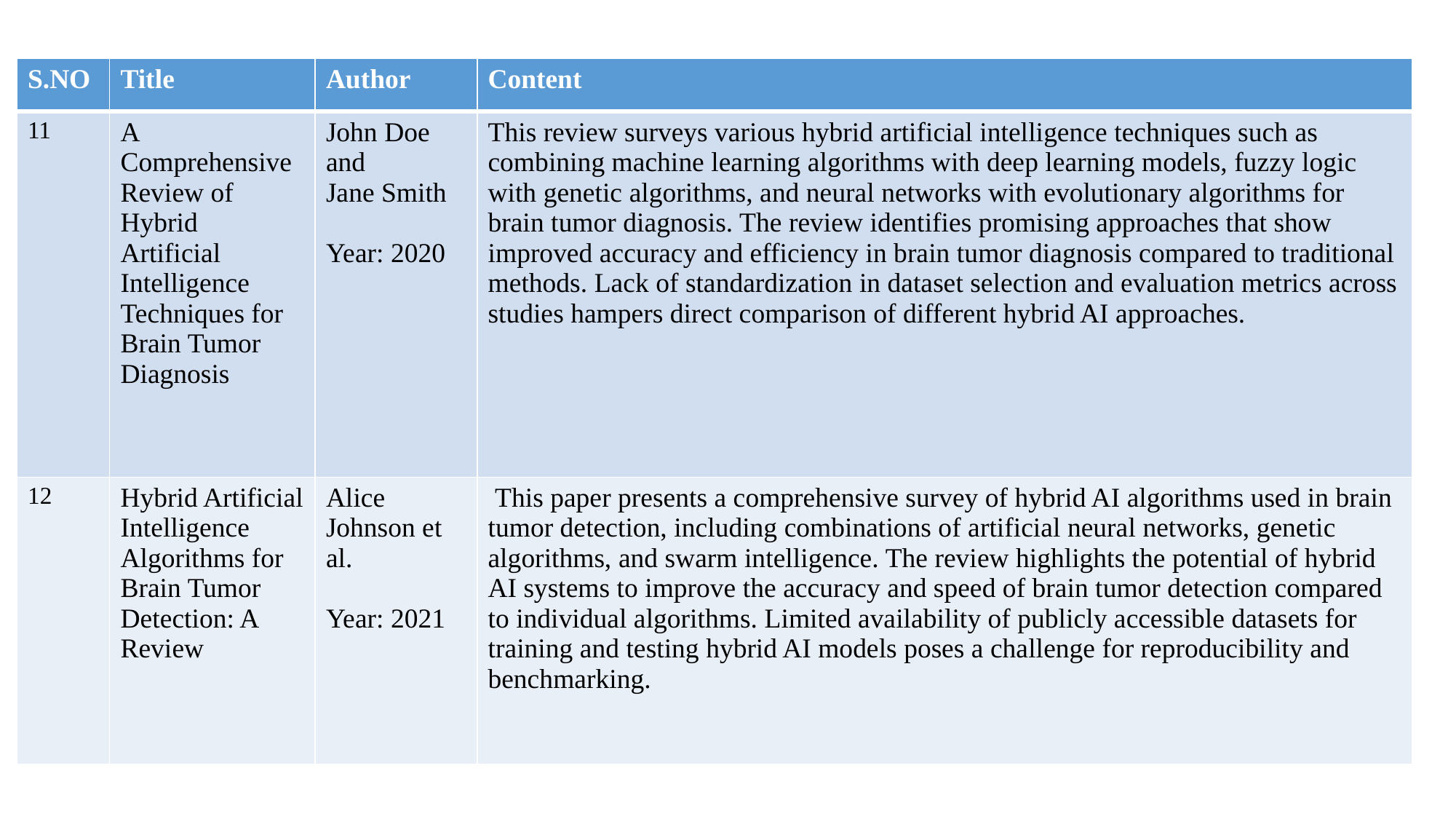

| S.NO | Title | Author | Content |
| --- | --- | --- | --- |
| 11 | A Comprehensive Review of Hybrid Artificial Intelligence Techniques for Brain Tumor Diagnosis | John Doe and Jane Smith Year: 2020 | This review surveys various hybrid artificial intelligence techniques such as combining machine learning algorithms with deep learning models, fuzzy logic with genetic algorithms, and neural networks with evolutionary algorithms for brain tumor diagnosis. The review identifies promising approaches that show improved accuracy and efficiency in brain tumor diagnosis compared to traditional methods. Lack of standardization in dataset selection and evaluation metrics across studies hampers direct comparison of different hybrid AI approaches. |
| 12 | Hybrid Artificial Intelligence Algorithms for Brain Tumor Detection: A Review | Alice Johnson et al. Year: 2021 | This paper presents a comprehensive survey of hybrid AI algorithms used in brain tumor detection, including combinations of artificial neural networks, genetic algorithms, and swarm intelligence. The review highlights the potential of hybrid AI systems to improve the accuracy and speed of brain tumor detection compared to individual algorithms. Limited availability of publicly accessible datasets for training and testing hybrid AI models poses a challenge for reproducibility and benchmarking. |